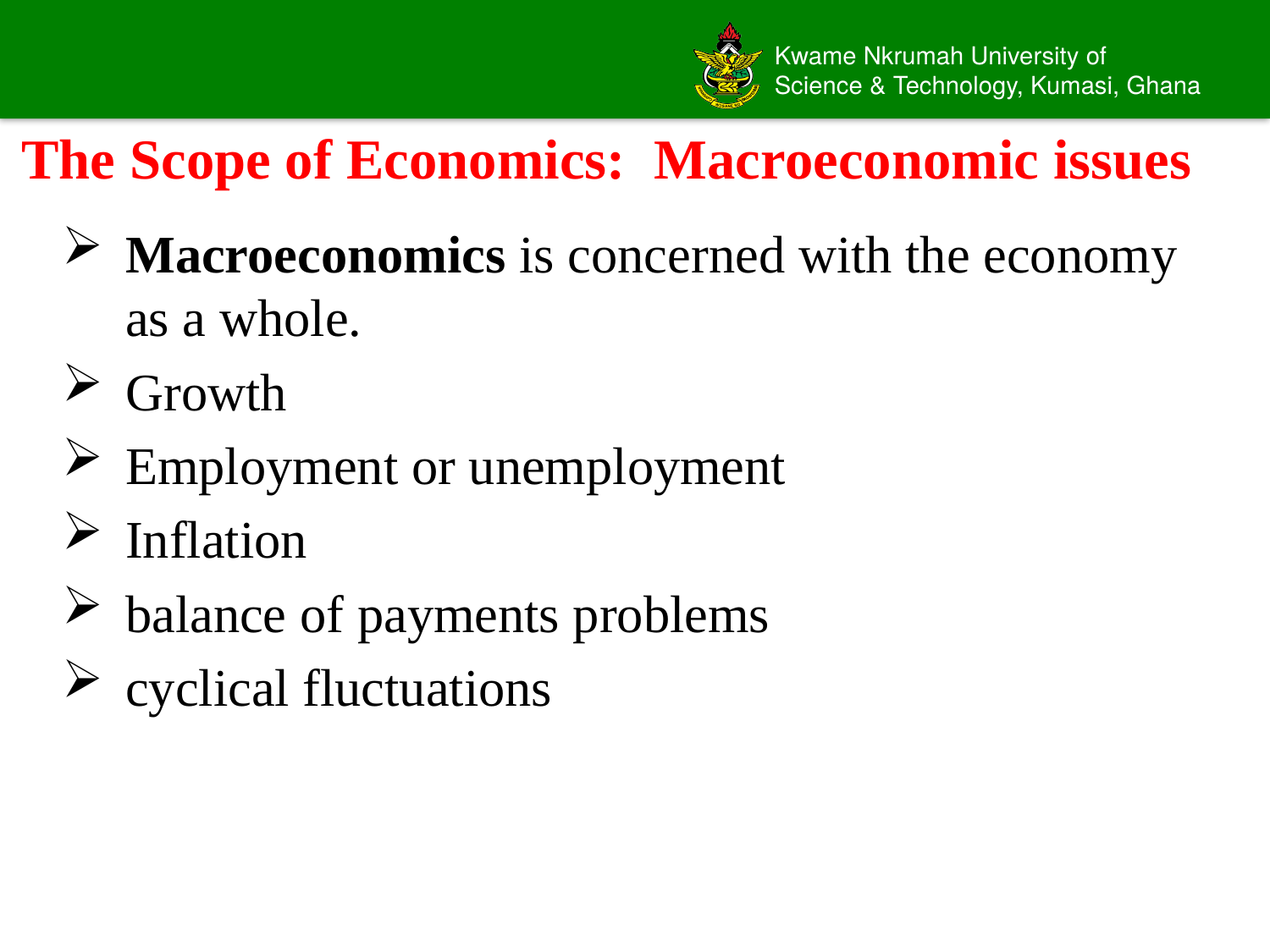

# The Scope of Economics:  Macroeconomic issues
Macroeconomics is concerned with the economy as a whole.
Growth
Employment or unemployment
Inflation
balance of payments problems
cyclical fluctuations